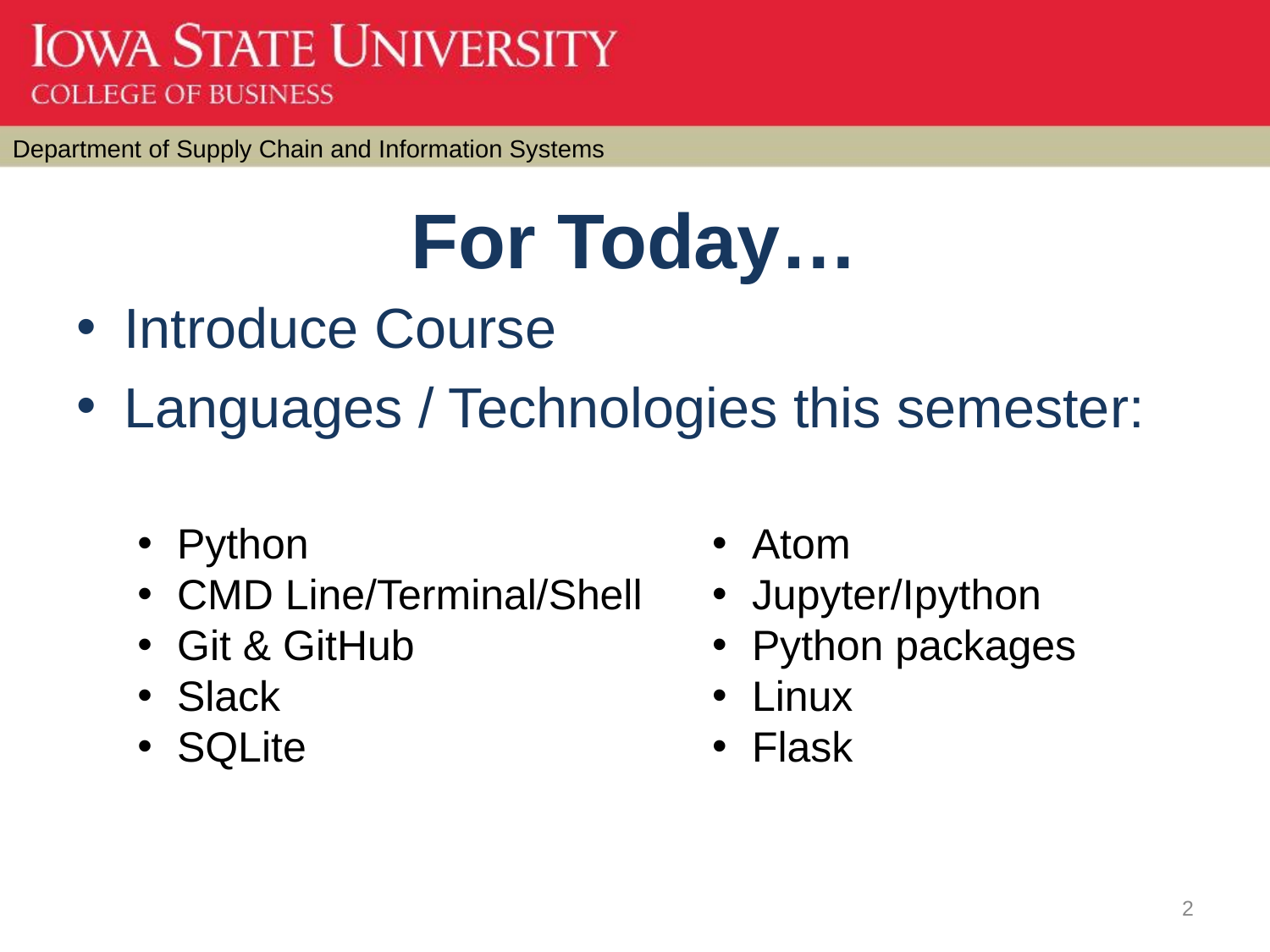

# For Today…
Introduce Course
Languages / Technologies this semester:

Python
CMD Line/Terminal/Shell
Git & GitHub
Slack
SQLite

Atom
Jupyter/Ipython
Python packages
Linux
Flask

2